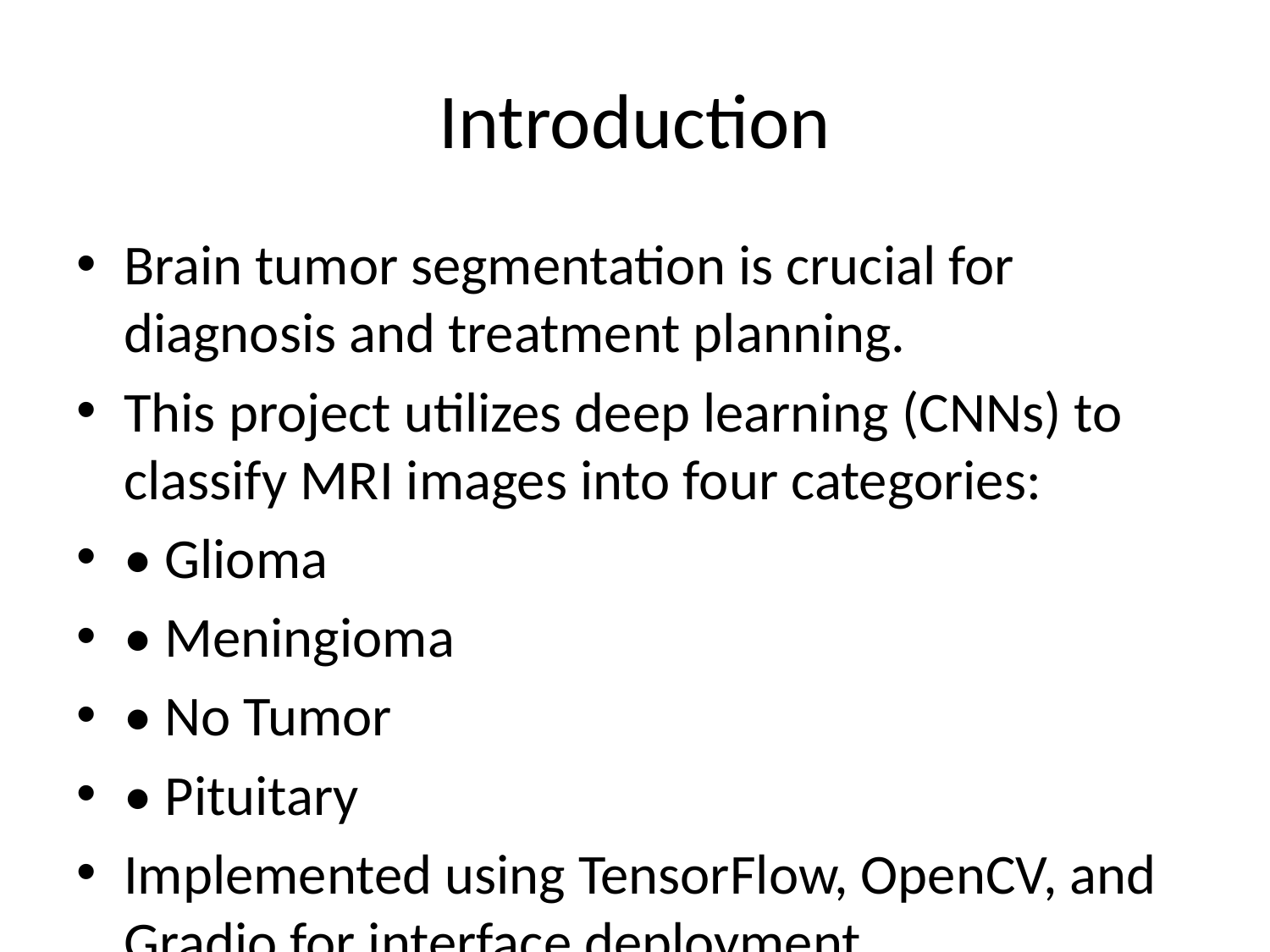

# Introduction
Brain tumor segmentation is crucial for diagnosis and treatment planning.
This project utilizes deep learning (CNNs) to classify MRI images into four categories:
• Glioma
• Meningioma
• No Tumor
• Pituitary
Implemented using TensorFlow, OpenCV, and Gradio for interface deployment.